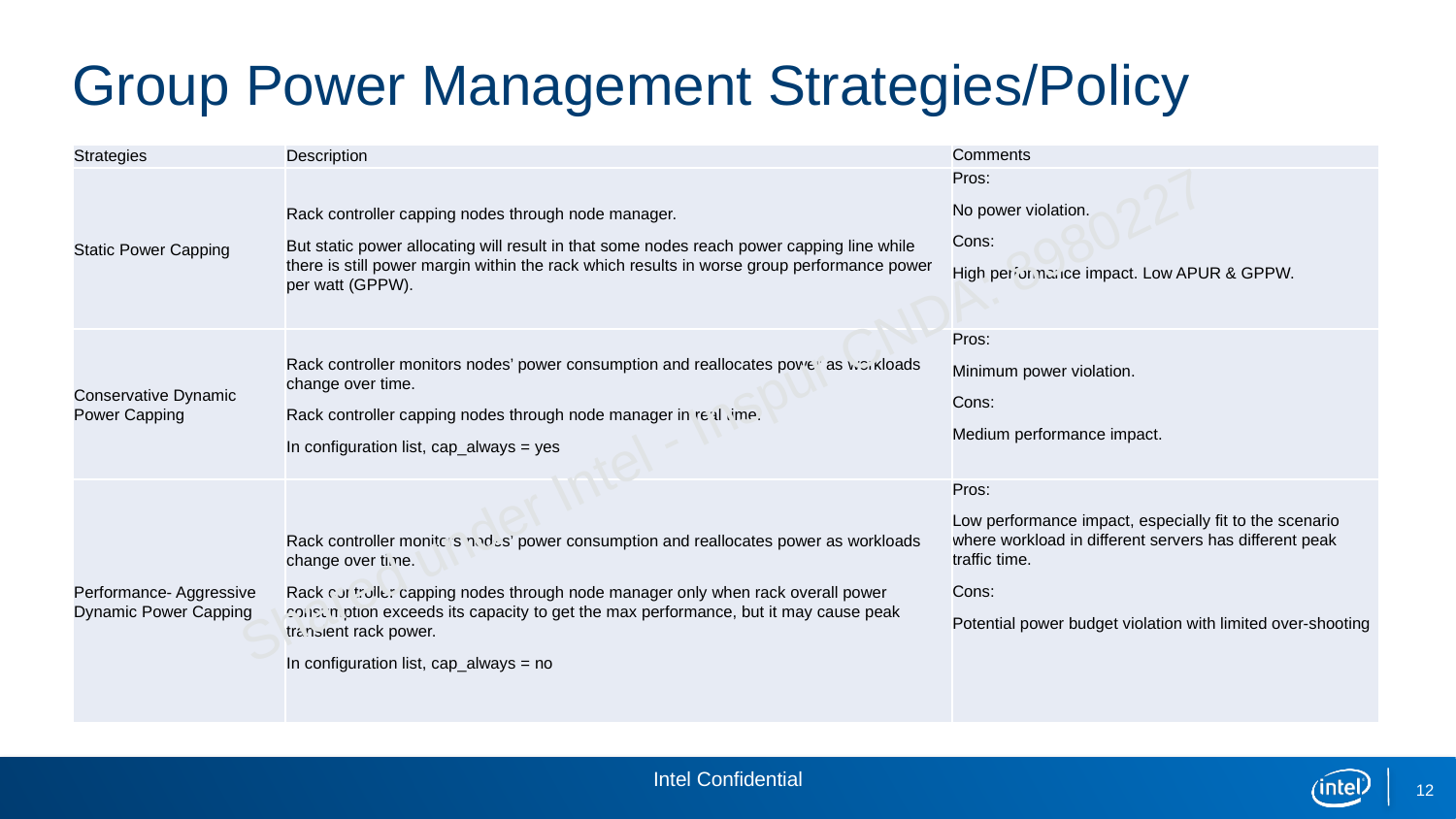

# Group Power Management Strategies/Policy
| Strategies | Description | Comments |
| --- | --- | --- |
| Static Power Capping | Rack controller capping nodes through node manager. But static power allocating will result in that some nodes reach power capping line while there is still power margin within the rack which results in worse group performance power per watt (GPPW). | Pros: No power violation. Cons: High performance impact. Low APUR & GPPW. |
| Conservative Dynamic Power Capping | Rack controller monitors nodes’ power consumption and reallocates power as workloads change over time. Rack controller capping nodes through node manager in real time. In configuration list, cap\_always = yes | Pros: Minimum power violation. Cons: Medium performance impact. |
| Performance- Aggressive Dynamic Power Capping | Rack controller monitors nodes’ power consumption and reallocates power as workloads change over time. Rack controller capping nodes through node manager only when rack overall power consumption exceeds its capacity to get the max performance, but it may cause peak transient rack power. In configuration list, cap\_always = no | Pros: Low performance impact, especially fit to the scenario where workload in different servers has different peak traffic time. Cons: Potential power budget violation with limited over-shooting |
Shared under Intel - Inspur CNDA: 8980227
12